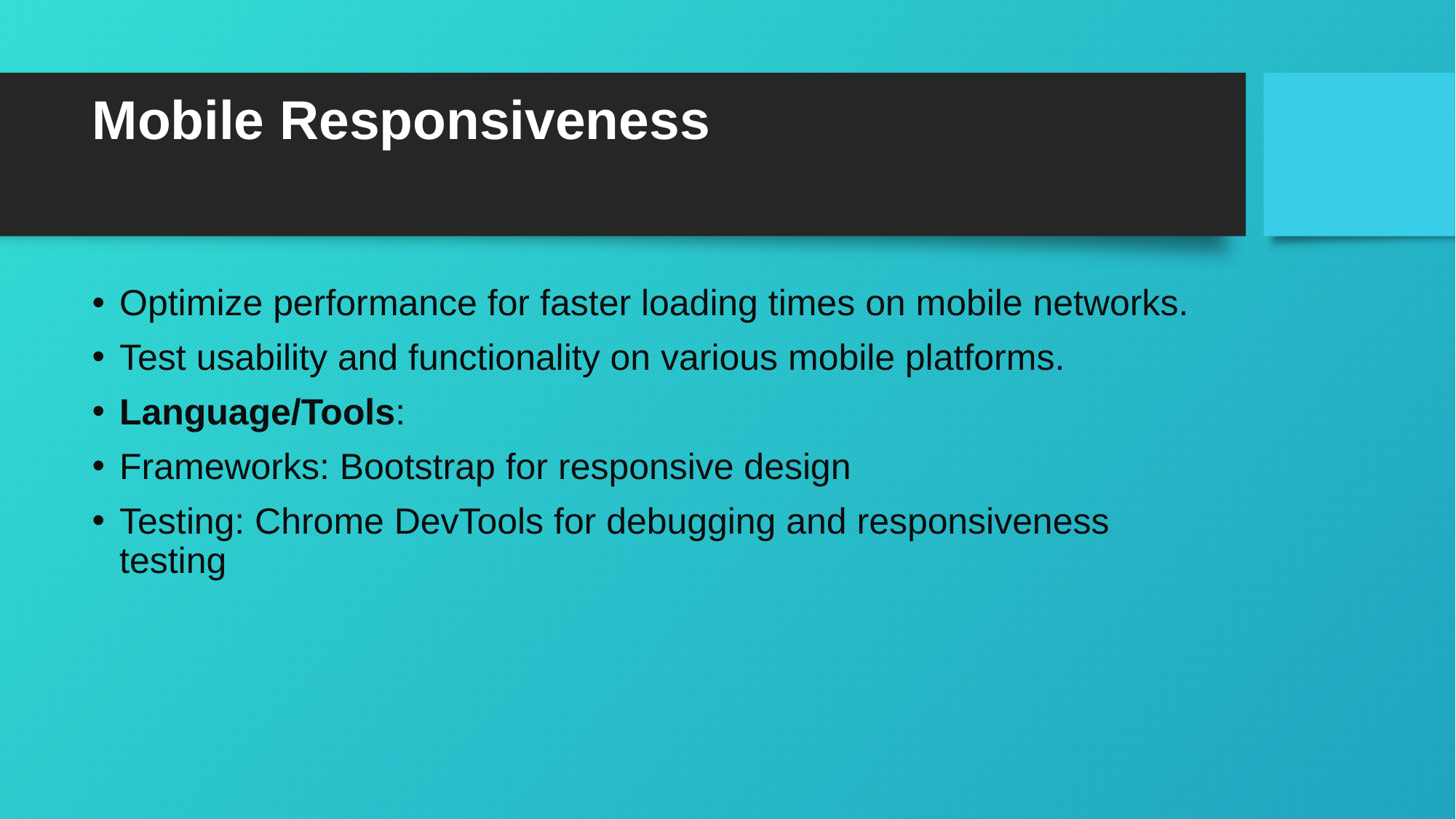

# Mobile Responsiveness
Optimize performance for faster loading times on mobile networks.
Test usability and functionality on various mobile platforms.
Language/Tools:
Frameworks: Bootstrap for responsive design
Testing: Chrome DevTools for debugging and responsiveness testing